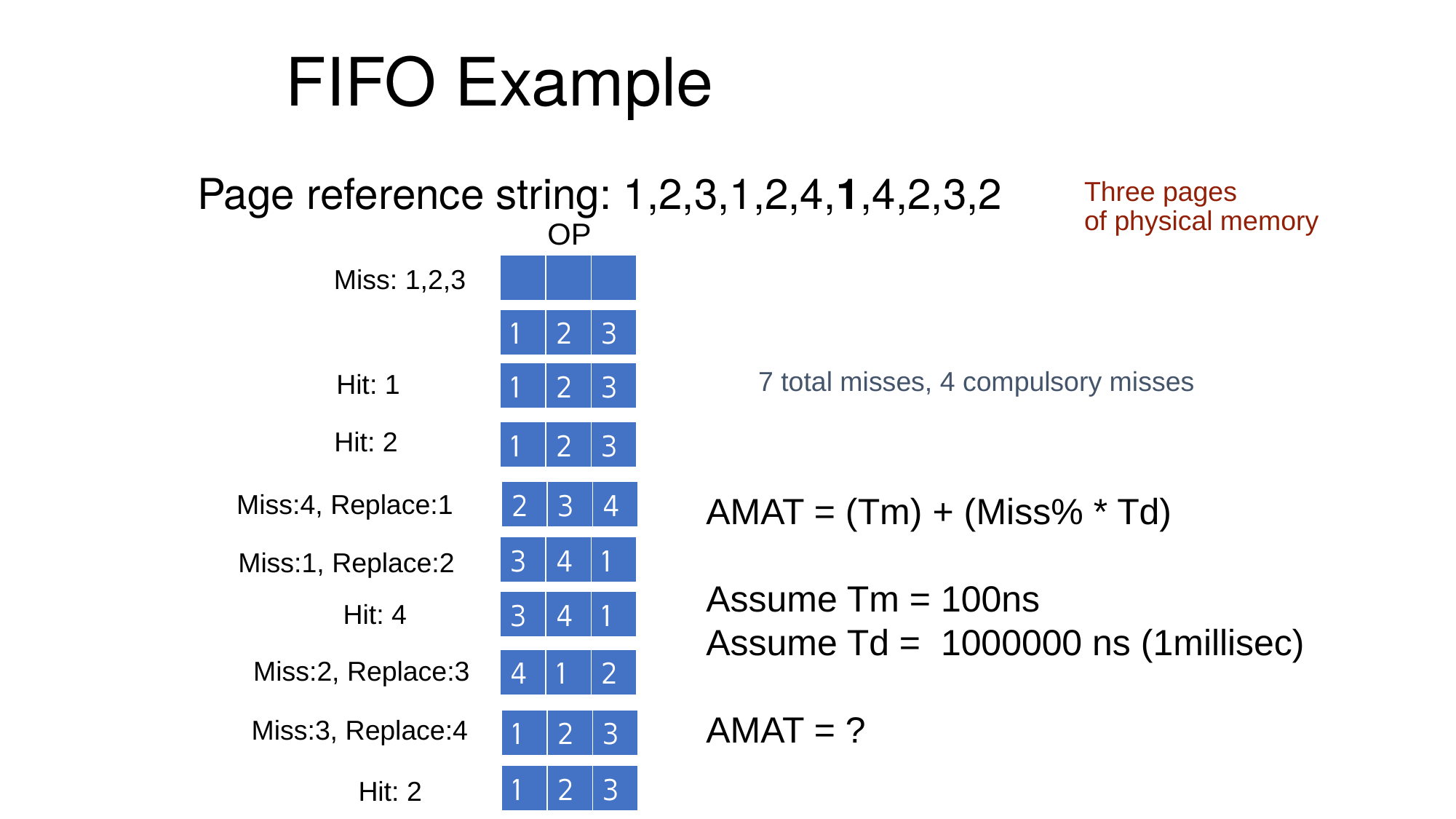

# FIFO Example
Page reference string: 1,2,3,1,2,4,1,4,2,3,2
Three pages
of physical memory
OPT

Miss: 1,2,3
1
2
3
7 total misses, 4 compulsory misses
             Hit: 1
1
2
3
             Hit: 2
1
2
3
2
3
4
Miss:4, Replace:1
AMAT = (Tm) + (Miss% * Td)

Assume Tm = 100ns
Assume Td =  1000000 ns (1millisec)

AMAT = ?
3
4
1
Miss:1, Replace:2
3
4
1
              Hit: 4
Miss:2, Replace:3
4
1
2
Miss:3, Replace:4
1
2
3
1
2
3
             Hit: 2